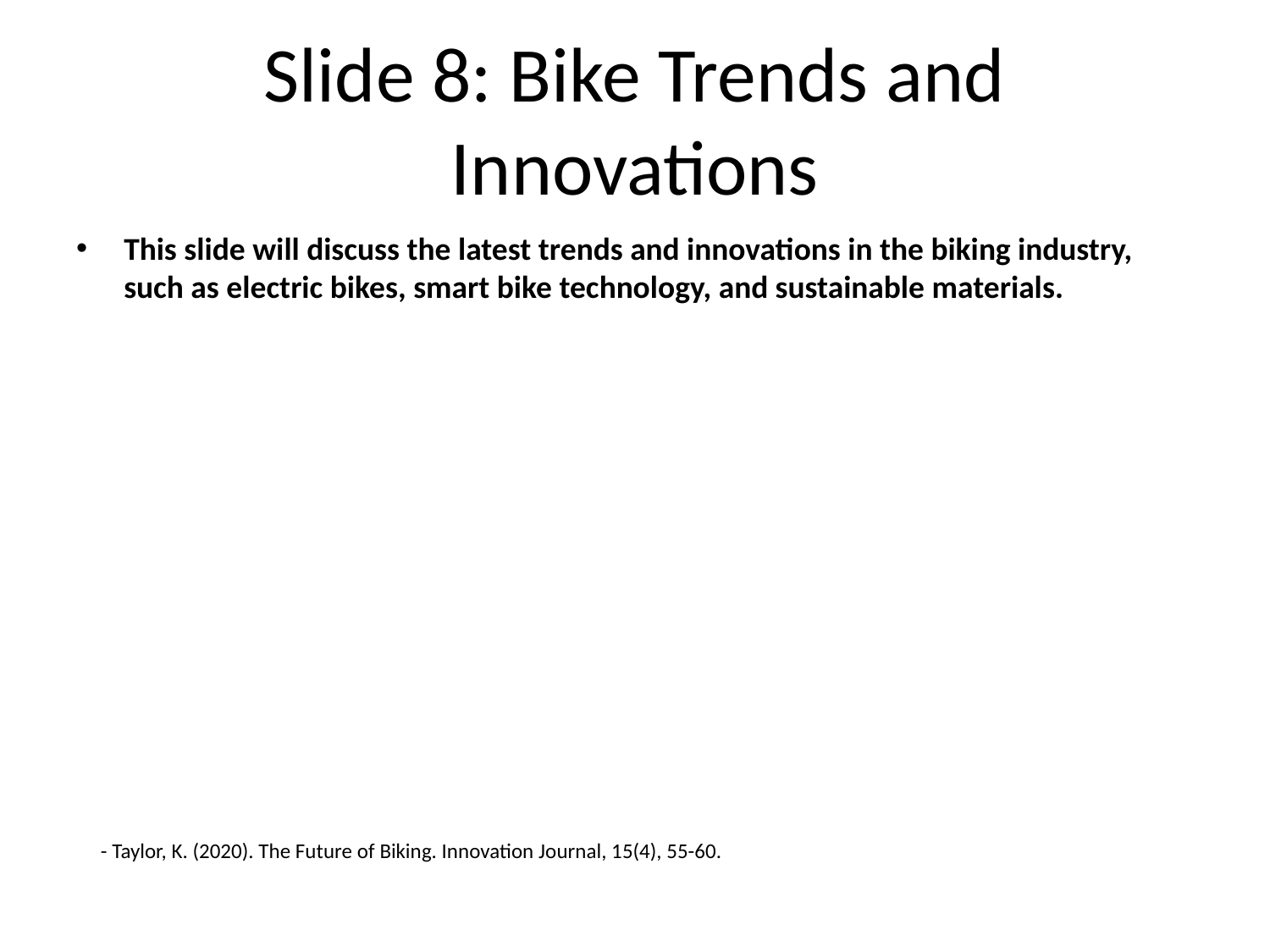

# Slide 8: Bike Trends and Innovations
This slide will discuss the latest trends and innovations in the biking industry, such as electric bikes, smart bike technology, and sustainable materials.

- Taylor, K. (2020). The Future of Biking. Innovation Journal, 15(4), 55-60.